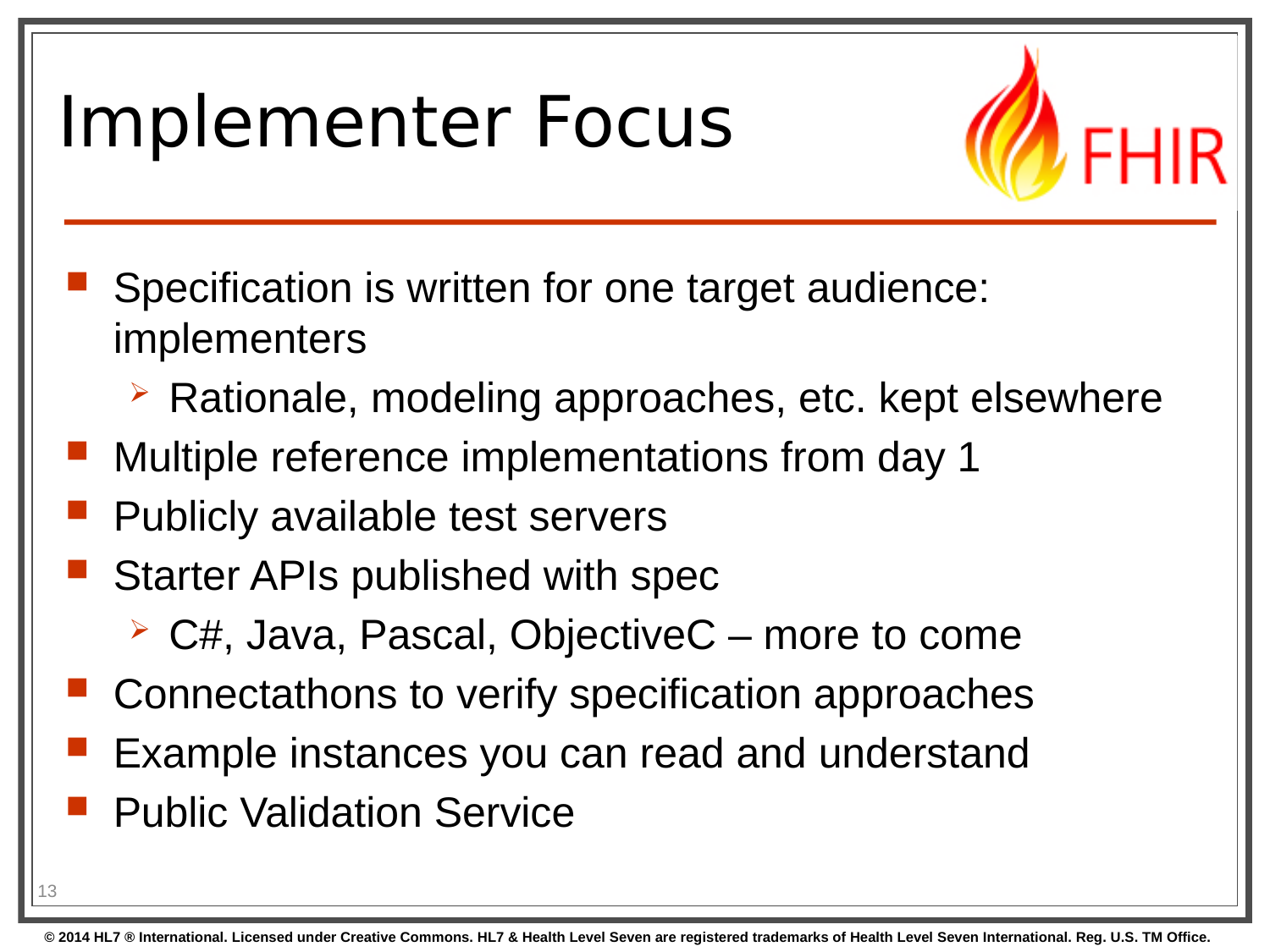

# Implementer Focus
Specification is written for one target audience: implementers
Rationale, modeling approaches, etc. kept elsewhere
Multiple reference implementations from day 1
Publicly available test servers
Starter APIs published with spec
C#, Java, Pascal, ObjectiveC – more to come
Connectathons to verify specification approaches
Example instances you can read and understand
Public Validation Service
13